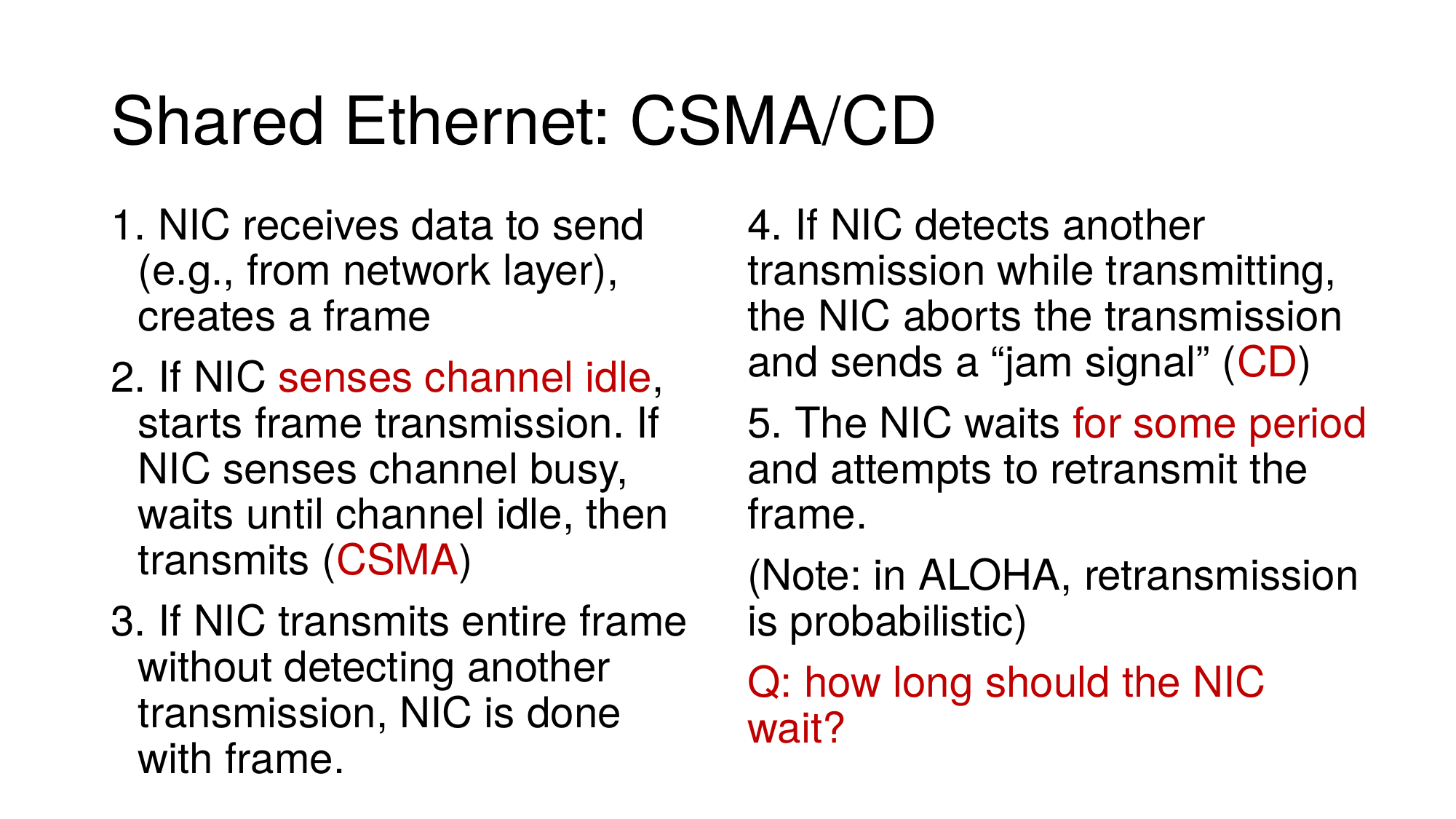

# Shared Ethernet: CSMA/CD
1. NIC receives data to send (e.g., from network layer), creates a frame
2. If NIC senses channel idle, starts frame transmission. If NIC senses channel busy, waits until channel idle, then transmits (CSMA)
3. If NIC transmits entire frame without detecting another transmission, NIC is done with frame.

4. If NIC detects another transmission while transmitting,  the NIC aborts the transmission and sends a “jam signal” (CD)
5. The NIC waits for some period and attempts to retransmit the frame.
(Note: in ALOHA, retransmission is probabilistic)
Q: how long should the NIC wait?